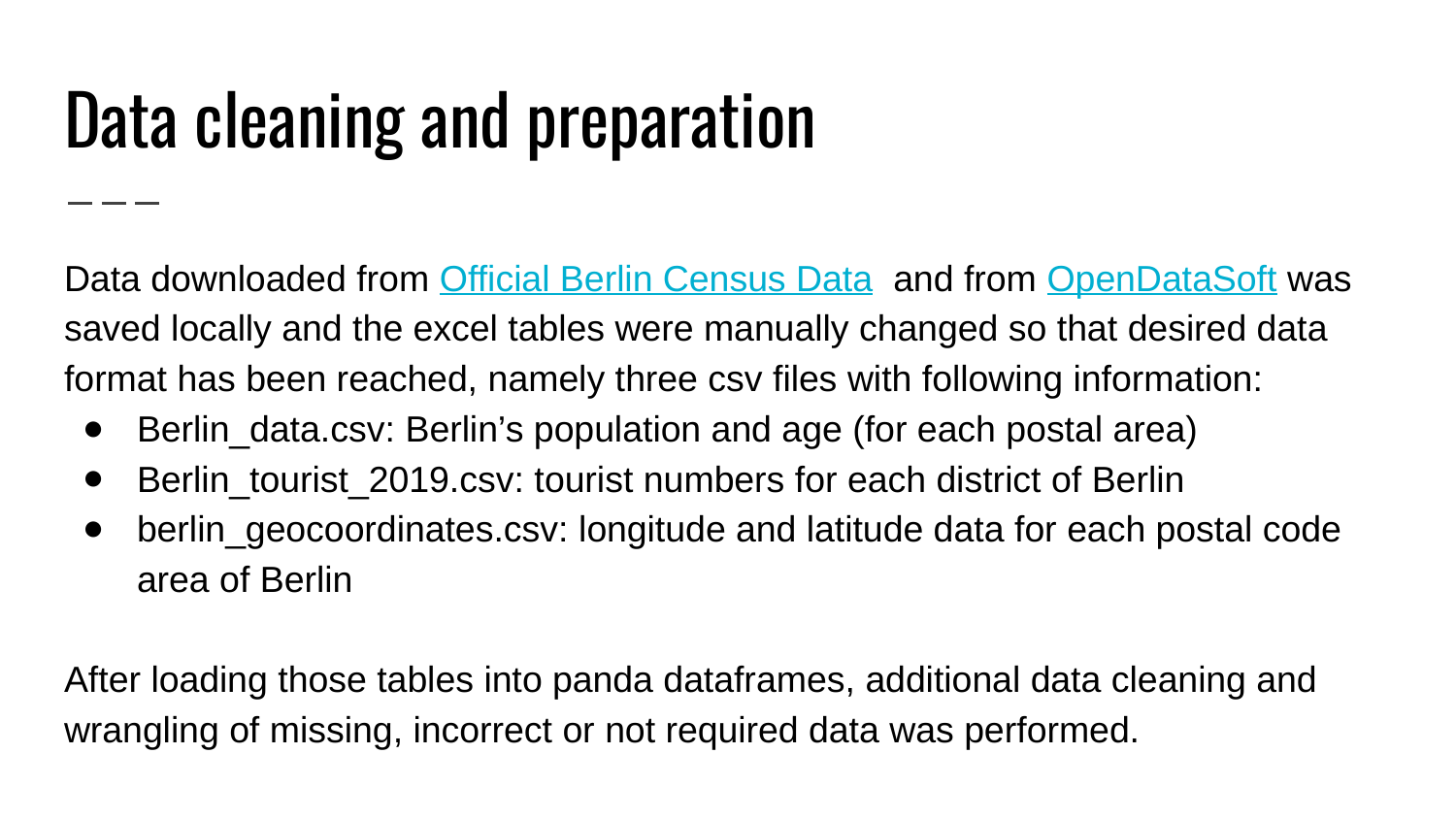

# Data cleaning and preparation
Data downloaded from Official Berlin Census Data  and from OpenDataSoft was saved locally and the excel tables were manually changed so that desired data format has been reached, namely three csv files with following information:
Berlin_data.csv: Berlin’s population and age (for each postal area)
Berlin_tourist_2019.csv: tourist numbers for each district of Berlin
berlin_geocoordinates.csv: longitude and latitude data for each postal code area of Berlin

After loading those tables into panda dataframes, additional data cleaning and wrangling of missing, incorrect or not required data was performed.